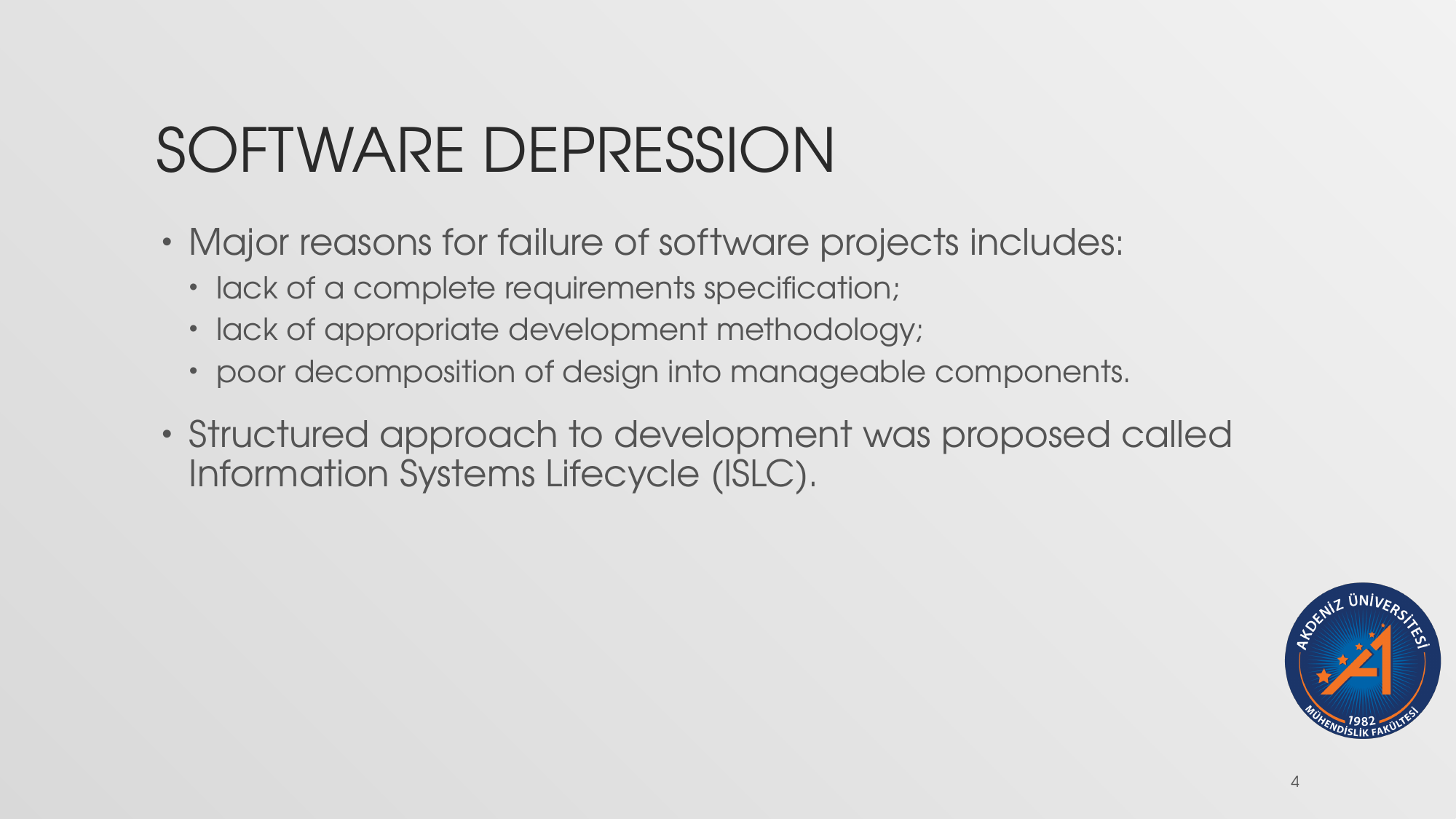

# Software Depression
Major reasons for failure of software projects includes:
lack of a complete requirements specification;
lack of appropriate development methodology;
poor decomposition of design into manageable components.
Structured approach to development was proposed called Information Systems Lifecycle (ISLC).
4